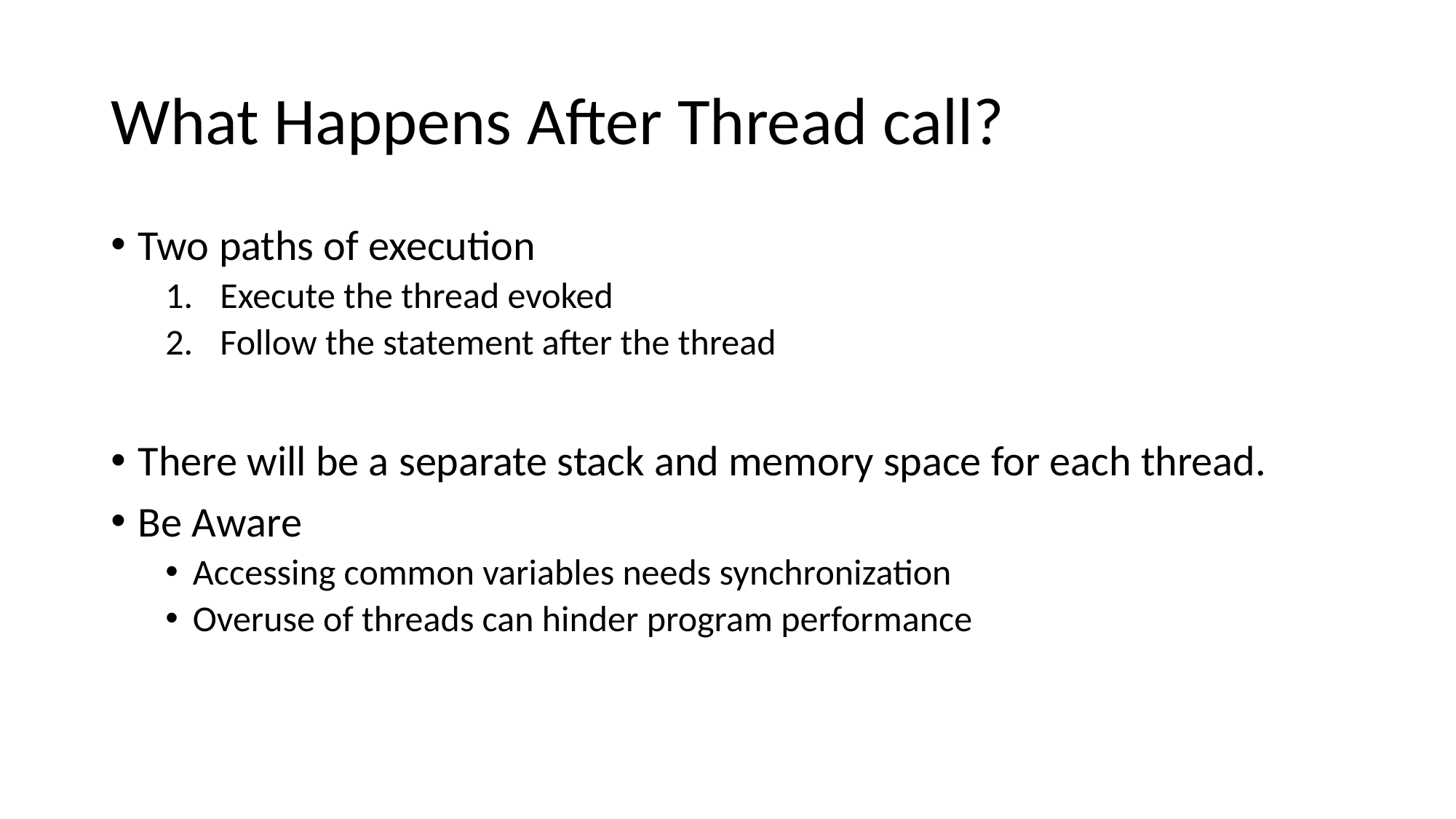

# What Happens After Thread call?
Two paths of execution
Execute the thread evoked
Follow the statement after the thread

There will be a separate stack and memory space for each thread.
Be Aware
Accessing common variables needs synchronization
Overuse of threads can hinder program performance